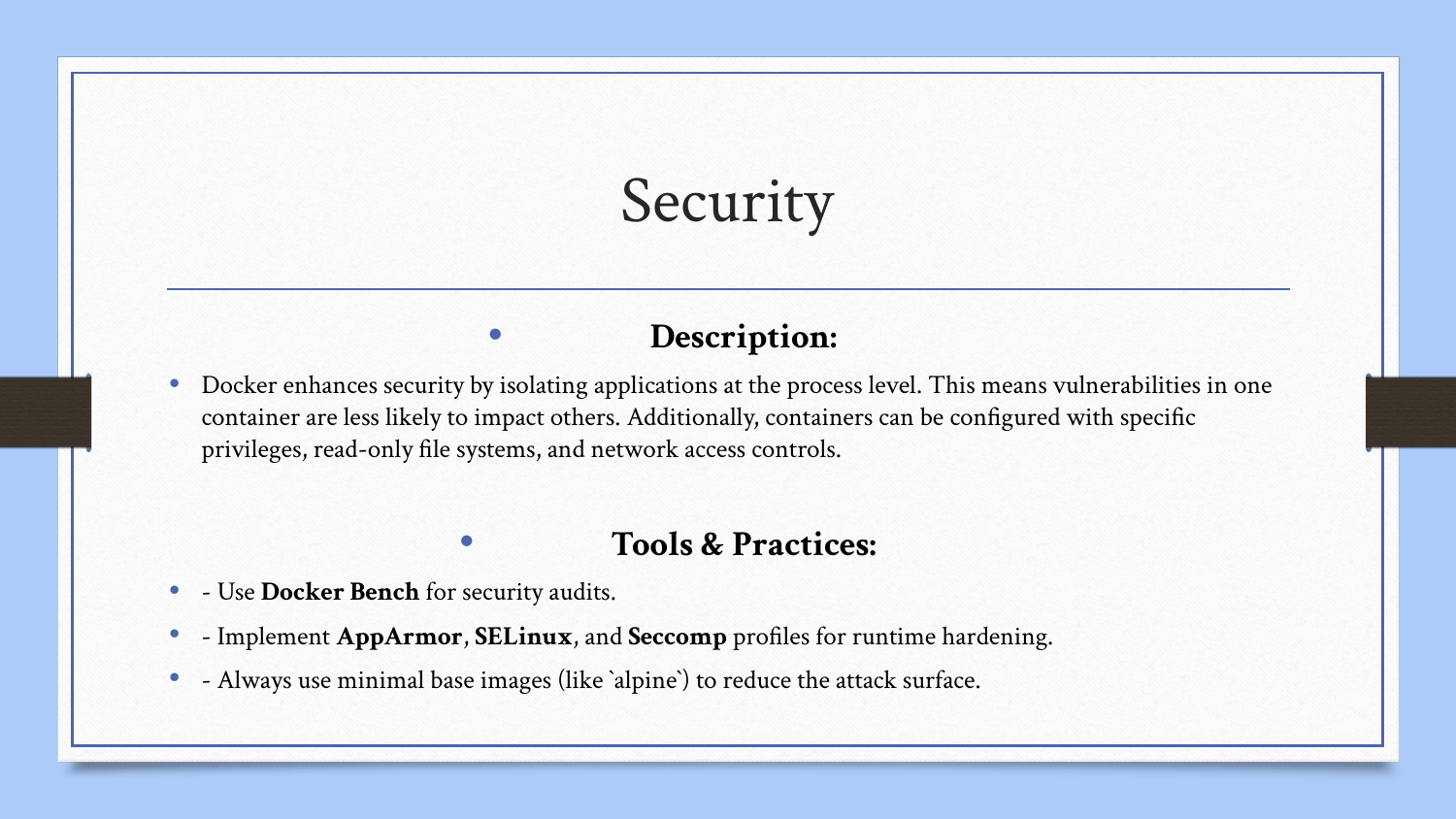

# Security
Description:
Docker enhances security by isolating applications at the process level. This means vulnerabilities in one container are less likely to impact others. Additionally, containers can be configured with specific privileges, read-only file systems, and network access controls.

Tools & Practices:
- Use Docker Bench for security audits.
- Implement AppArmor, SELinux, and Seccomp profiles for runtime hardening.
- Always use minimal base images (like `alpine`) to reduce the attack surface.